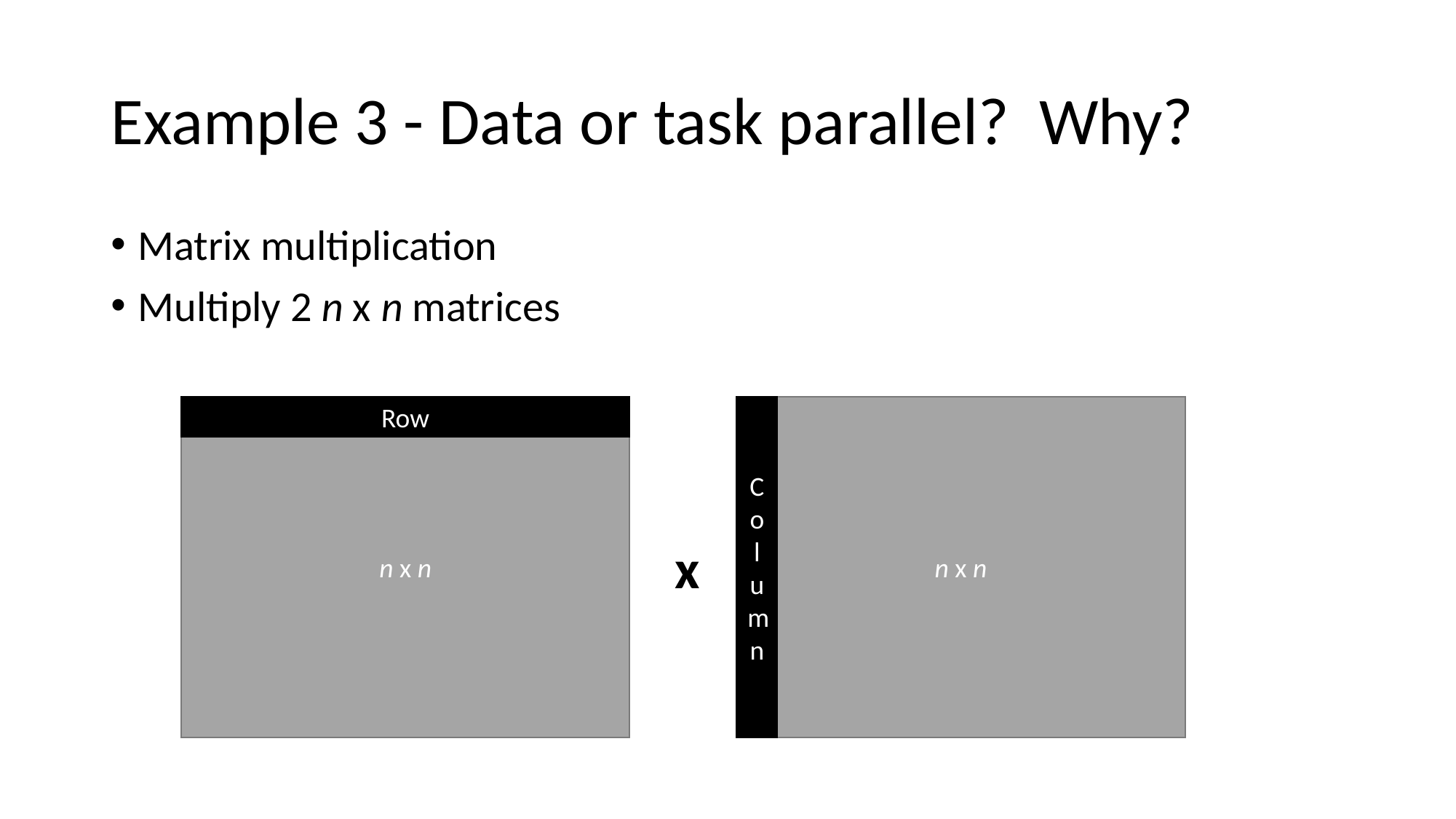

# Example 3 - Data or task parallel?  Why?
Matrix multiplication
Multiply 2 n x n matrices
n x n
Row
n x n
Column
x